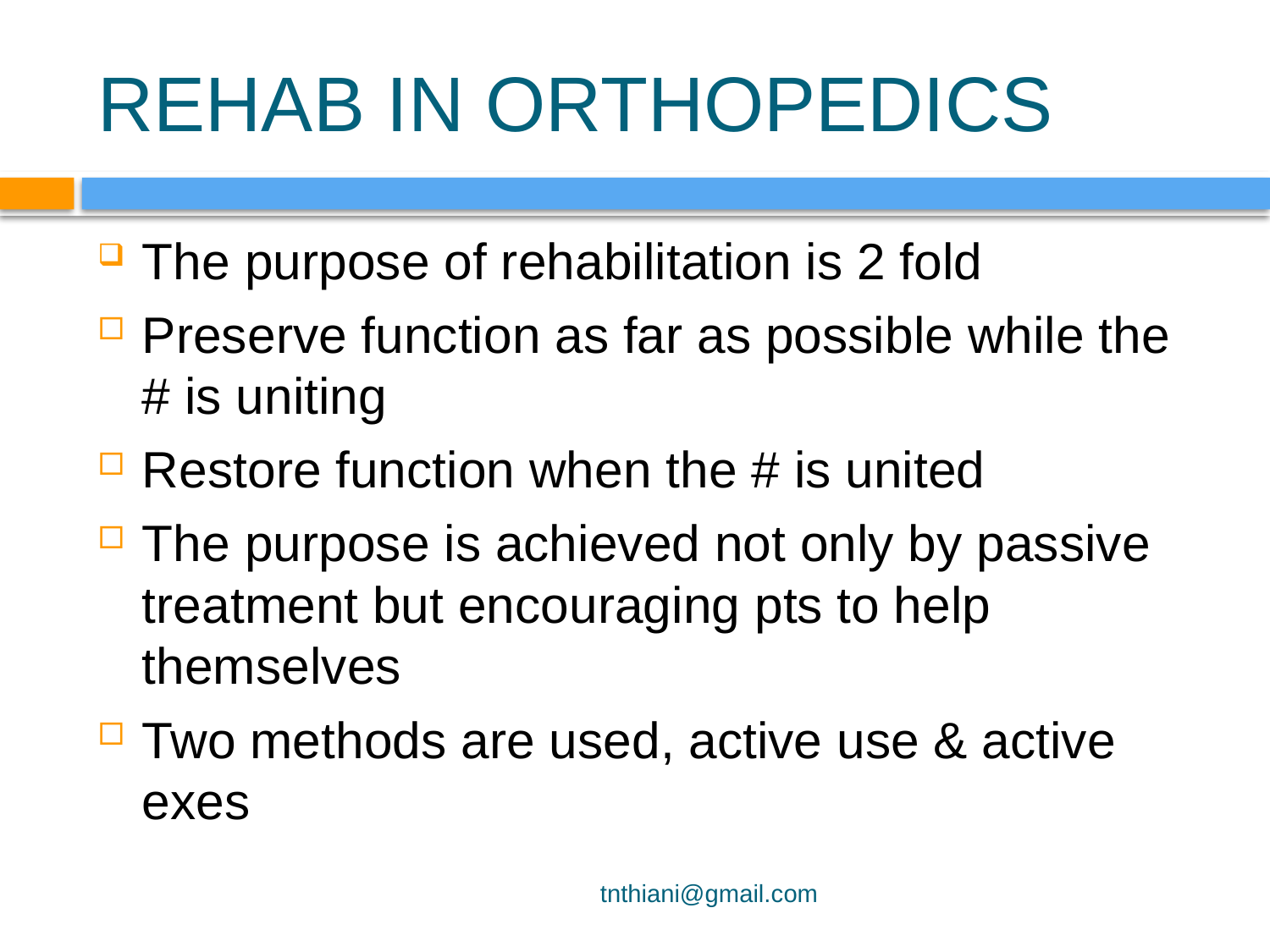

# REHAB IN ORTHOPEDICS
The purpose of rehabilitation is 2 fold
Preserve function as far as possible while the # is uniting
Restore function when the # is united
The purpose is achieved not only by passive treatment but encouraging pts to help themselves
Two methods are used, active use & active exes
tnthiani@gmail.com